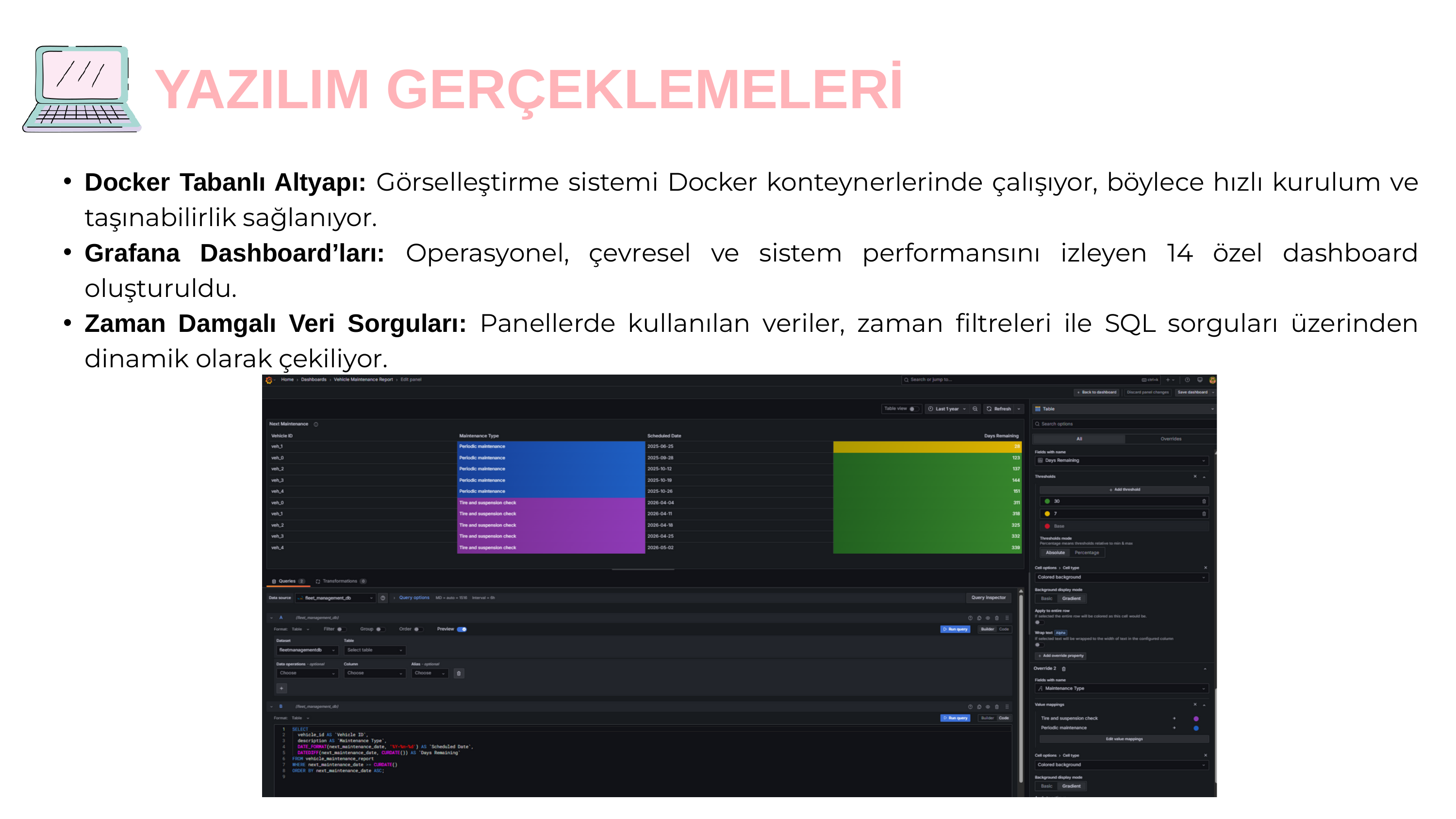

YAZILIM GERÇEKLEMELERİ

Docker Tabanlı Altyapı: Görselleştirme sistemi Docker konteynerlerinde çalışıyor, böylece hızlı kurulum ve taşınabilirlik sağlanıyor.
Grafana Dashboard’ları: Operasyonel, çevresel ve sistem performansını izleyen 14 özel dashboard oluşturuldu.
Zaman Damgalı Veri Sorguları: Panellerde kullanılan veriler, zaman filtreleri ile SQL sorguları üzerinden dinamik olarak çekiliyor.